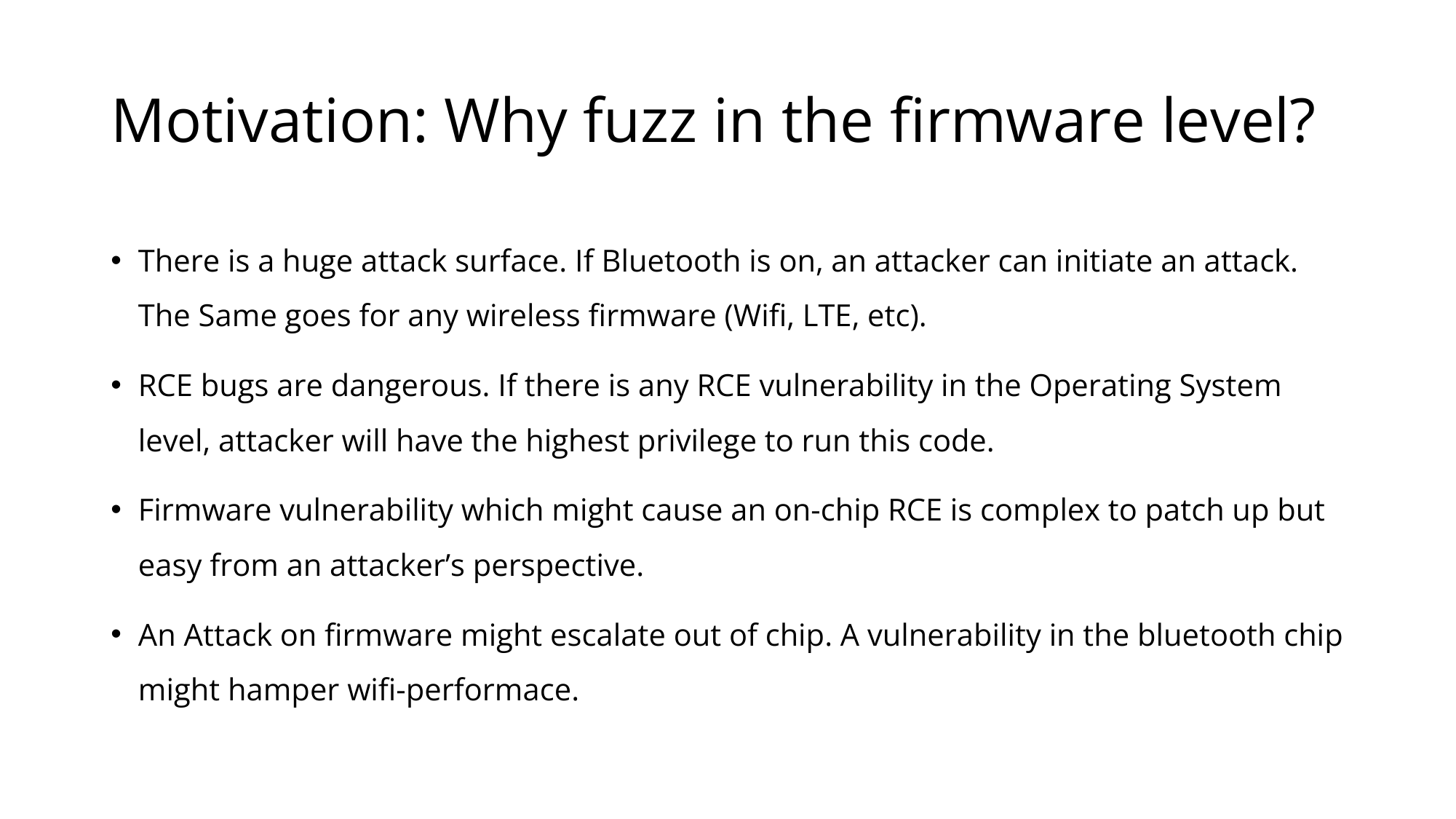

# Motivation: Why fuzz in the firmware level?
There is a huge attack surface. If Bluetooth is on, an attacker can initiate an attack. The Same goes for any wireless firmware (Wifi, LTE, etc).
RCE bugs are dangerous. If there is any RCE vulnerability in the Operating System level, attacker will have the highest privilege to run this code.
Firmware vulnerability which might cause an on-chip RCE is complex to patch up but easy from an attacker’s perspective.
An Attack on firmware might escalate out of chip. A vulnerability in the bluetooth chip might hamper wifi-performace.